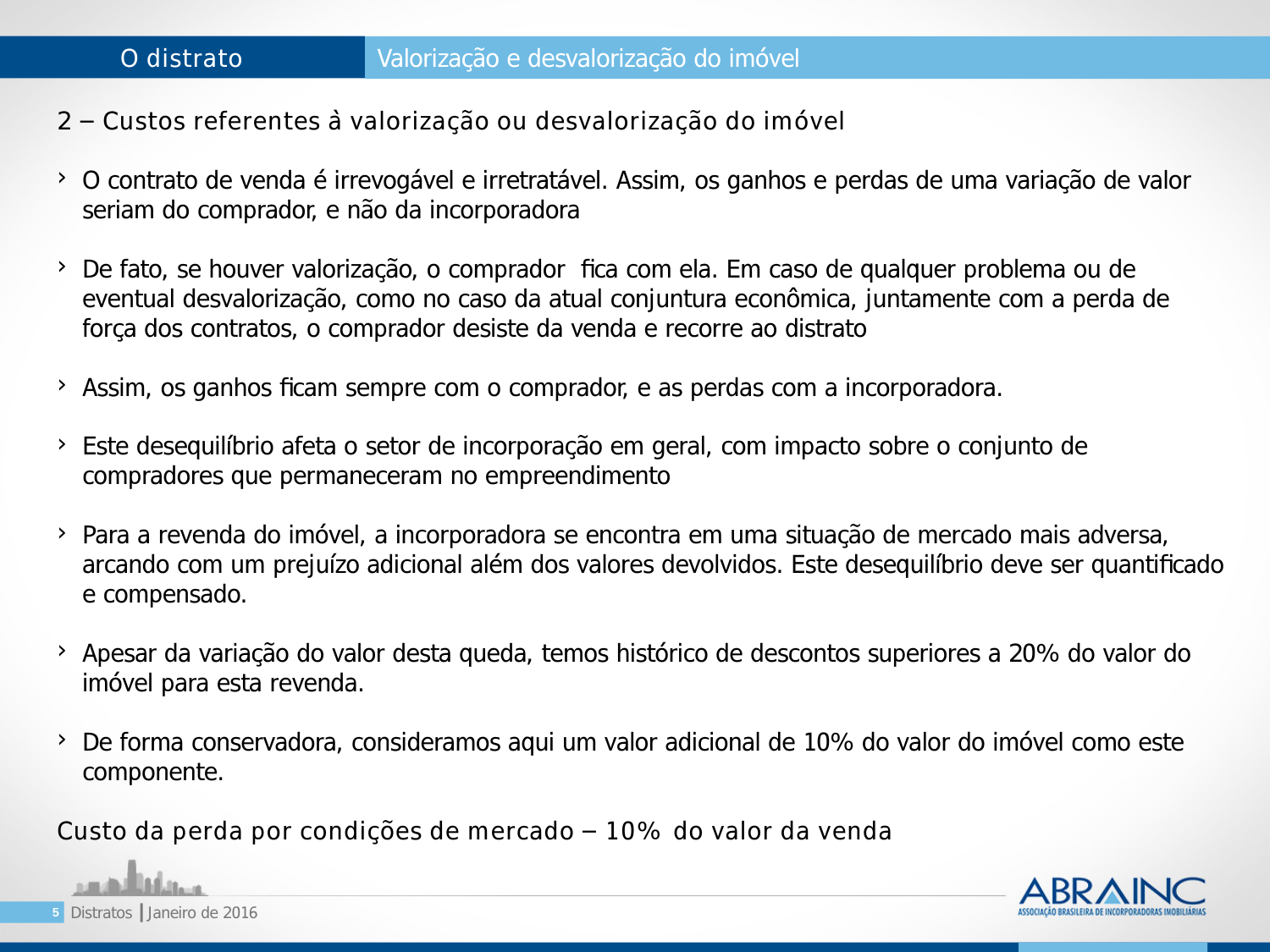

O distrato
Valorização e desvalorização do imóvel

2 – Custos referentes à valorização ou desvalorização do imóvel

O contrato de venda é irrevogável e irretratável. Assim, os ganhos e perdas de uma variação de valor seriam do comprador, e não da incorporadora

De fato, se houver valorização, o comprador  fica com ela. Em caso de qualquer problema ou de eventual desvalorização, como no caso da atual conjuntura econômica, juntamente com a perda de força dos contratos, o comprador desiste da venda e recorre ao distrato

Assim, os ganhos ficam sempre com o comprador, e as perdas com a incorporadora.

Este desequilíbrio afeta o setor de incorporação em geral, com impacto sobre o conjunto de compradores que permaneceram no empreendimento

Para a revenda do imóvel, a incorporadora se encontra em uma situação de mercado mais adversa, arcando com um prejuízo adicional além dos valores devolvidos. Este desequilíbrio deve ser quantificado e compensado.

Apesar da variação do valor desta queda, temos histórico de descontos superiores a 20% do valor do imóvel para esta revenda.

De forma conservadora, consideramos aqui um valor adicional de 10% do valor do imóvel como este componente.

Custo da perda por condições de mercado – 10% do valor da venda